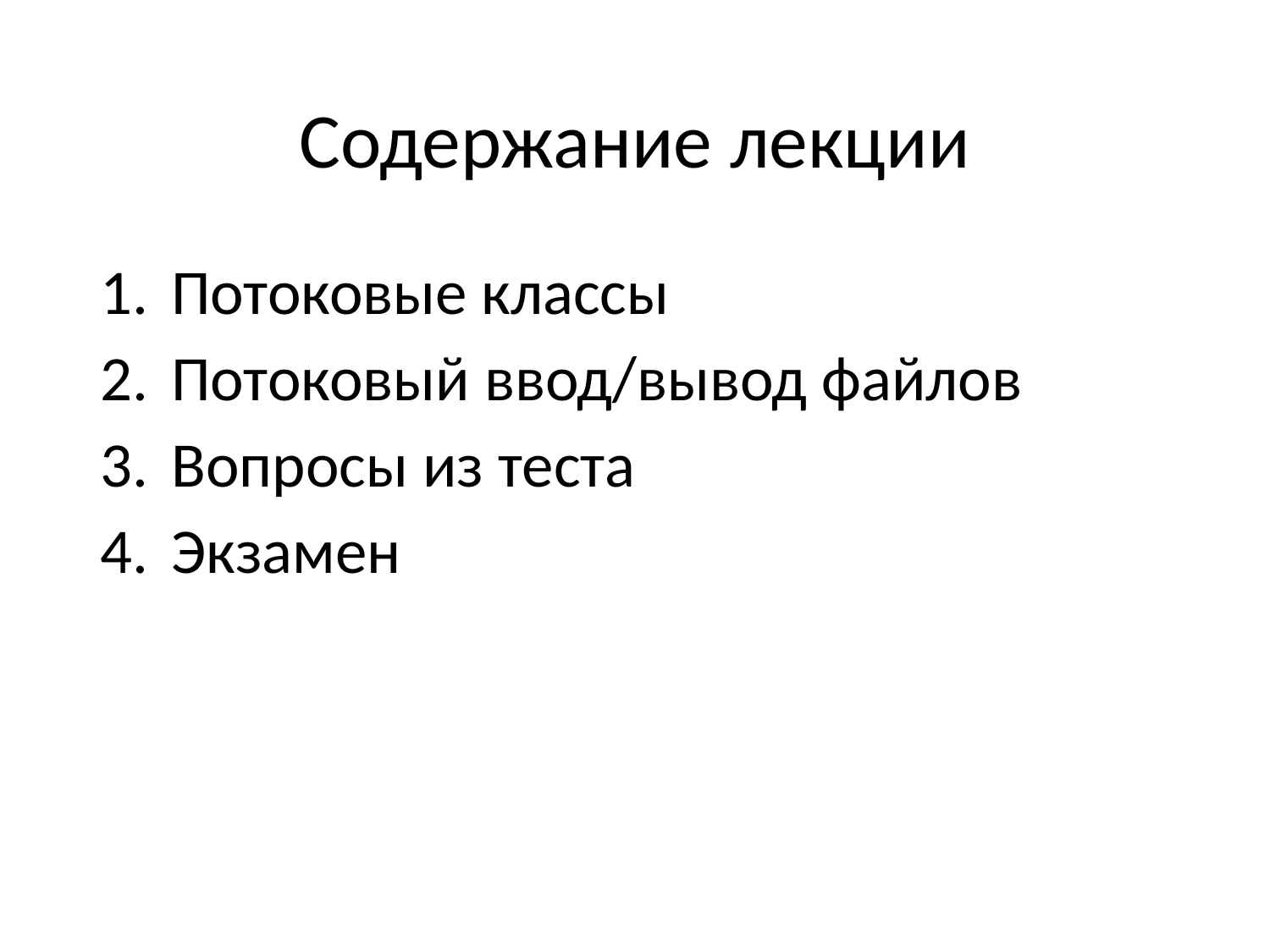

# Содержание лекции
Потоковые классы
Потоковый ввод/вывод файлов
Вопросы из теста
Экзамен